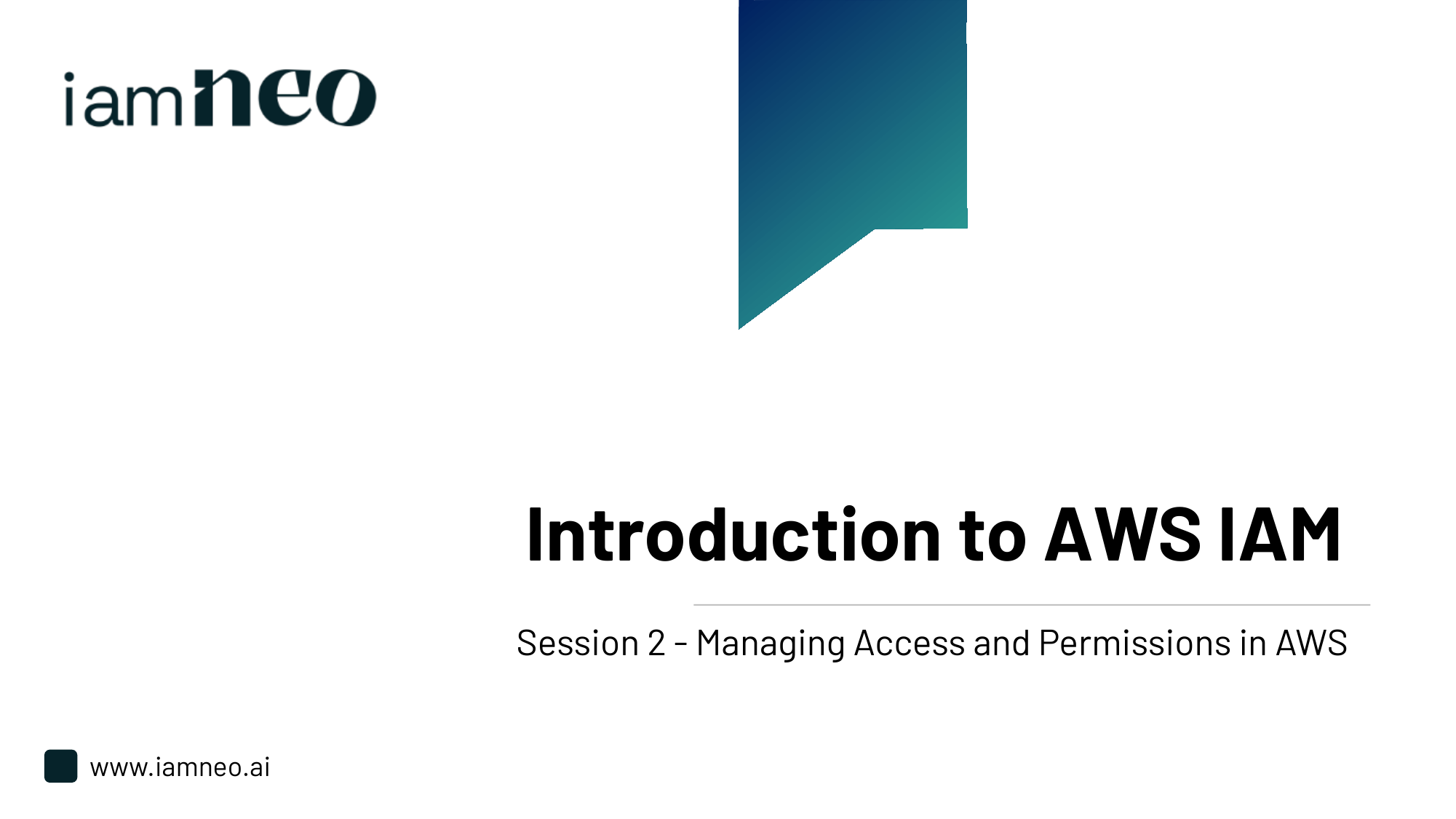

Introduction to AWS IAM
Session 2 - Managing Access and Permissions in AWS